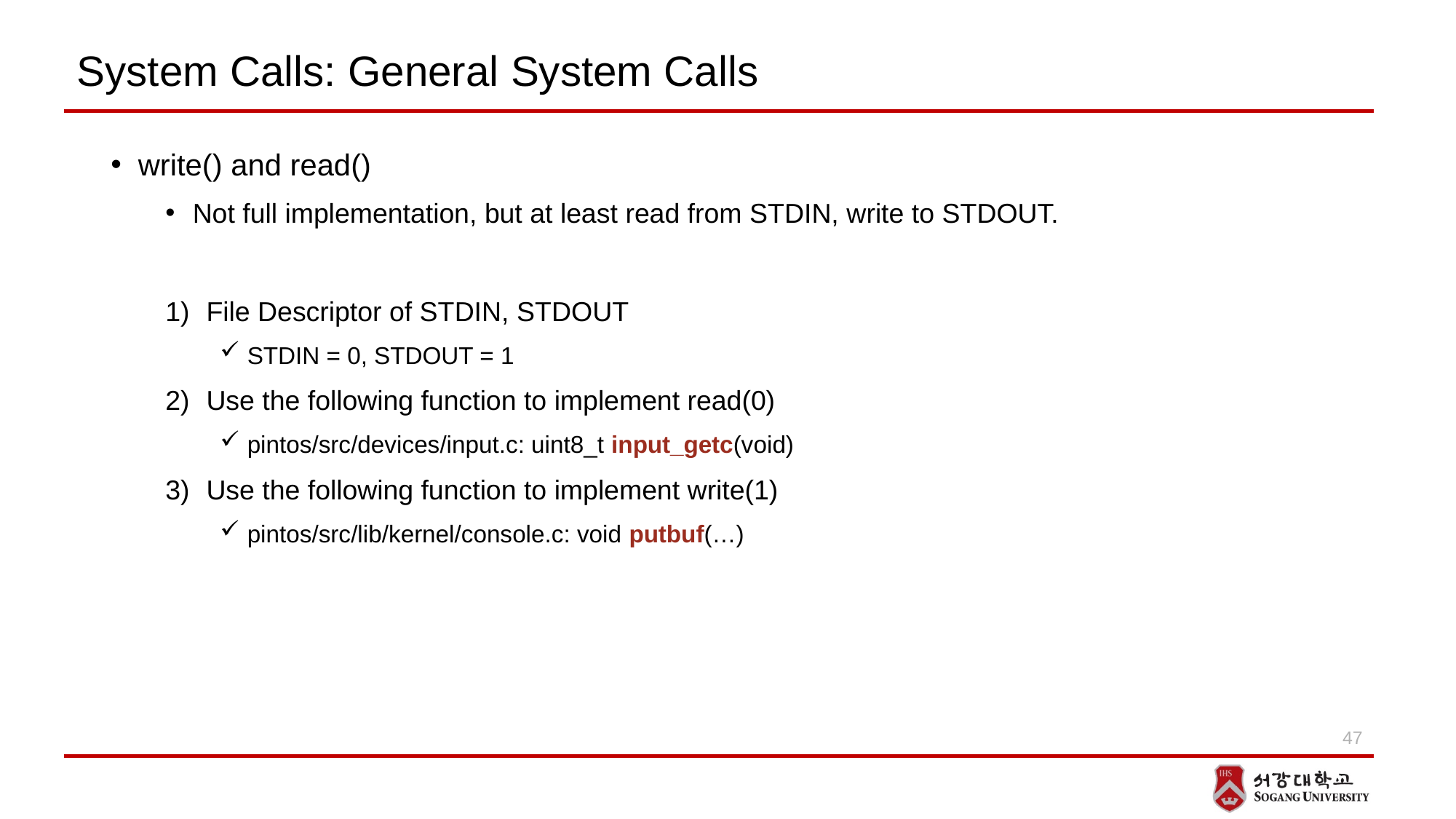

# System Calls: General System Calls
write() and read()
Not full implementation, but at least read from STDIN, write to STDOUT.

File Descriptor of STDIN, STDOUT
STDIN = 0, STDOUT = 1
Use the following function to implement read(0)
pintos/src/devices/input.c: uint8_t input_getc(void)
Use the following function to implement write(1)
pintos/src/lib/kernel/console.c: void putbuf(…)
47